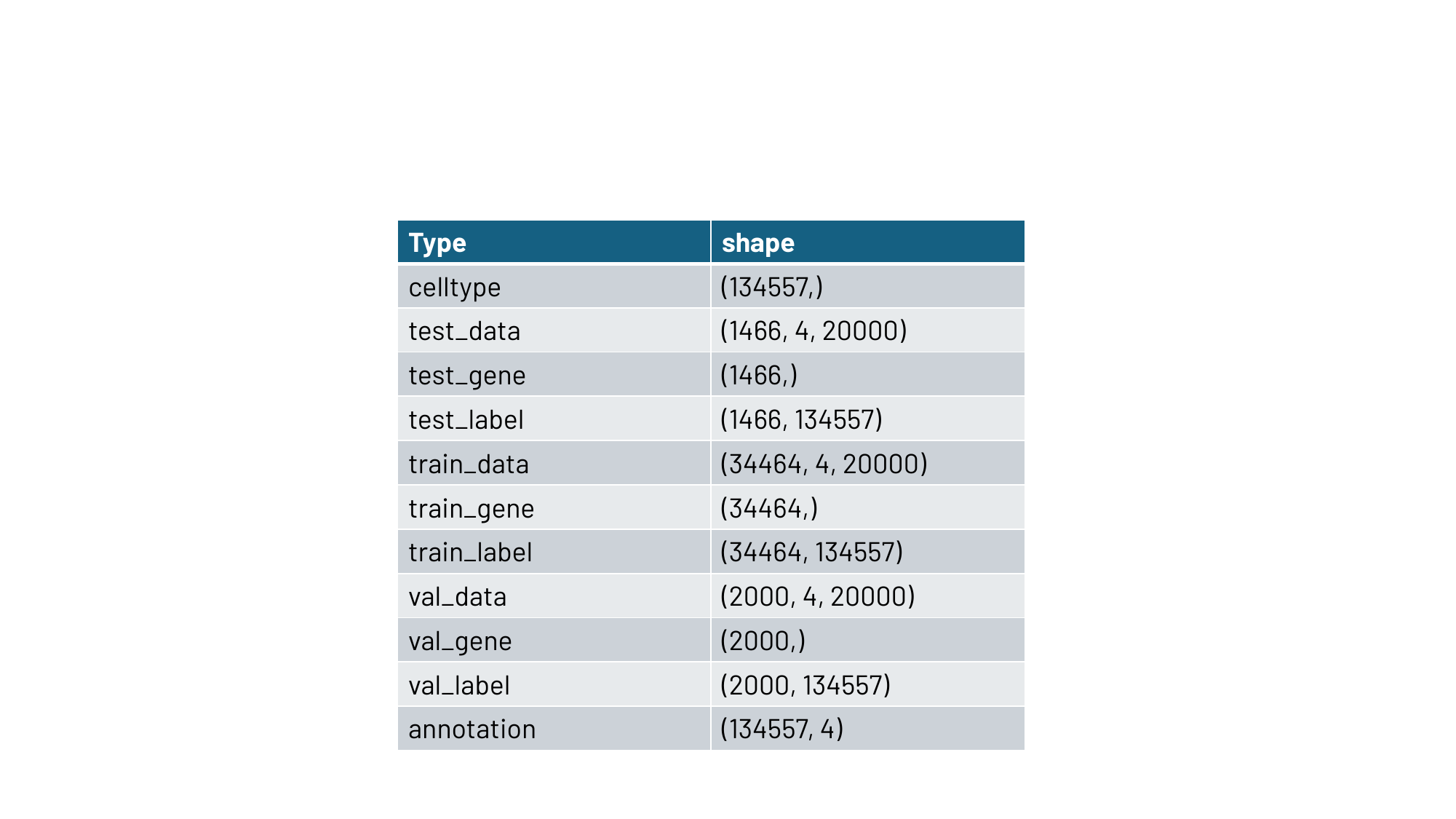

#
| Type | shape |
| --- | --- |
| celltype | (134557,) |
| test\_data | (1466, 4, 20000) |
| test\_gene | (1466,) |
| test\_label | (1466, 134557) |
| train\_data | (34464, 4, 20000) |
| train\_gene | (34464,) |
| train\_label | (34464, 134557) |
| val\_data | (2000, 4, 20000) |
| val\_gene | (2000,) |
| val\_label | (2000, 134557) |
| annotation | (134557, 4) |